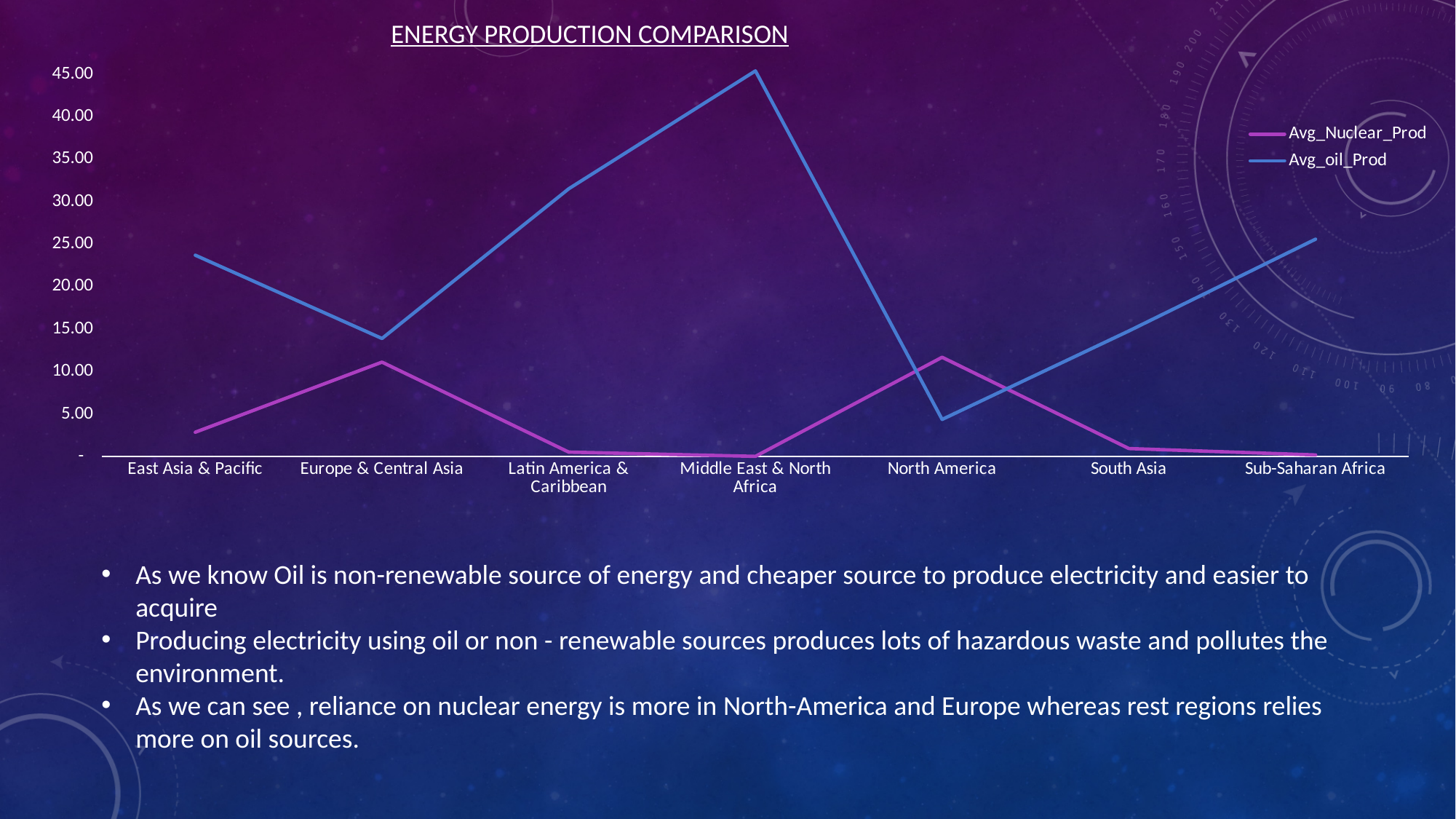

# Energy production comparison

### Chart

| Category | Avg_Nuclear_Prod | Avg_oil_Prod |
|---|---|---|
| East Asia & Pacific | 2.85040872884164 | 23.7002667745149 |
| Europe & Central Asia | 11.1030561626329 | 13.8849662845772 |
| Latin America & Caribbean | 0.506136269449624 | 31.5220734609612 |
| Middle East & North Africa | 0.00504580510417478 | 45.4057688850822 |
| North America | 11.6734858868378 | 4.35179133234279 |
| South Asia | 0.925871305171908 | 14.7741799937106 |
| Sub-Saharan Africa | 0.16800090112364 | 25.5864255877027 |
As we know Oil is non-renewable source of energy and cheaper source to produce electricity and easier to acquire
Producing electricity using oil or non - renewable sources produces lots of hazardous waste and pollutes the environment.
As we can see , reliance on nuclear energy is more in North-America and Europe whereas rest regions relies more on oil sources.